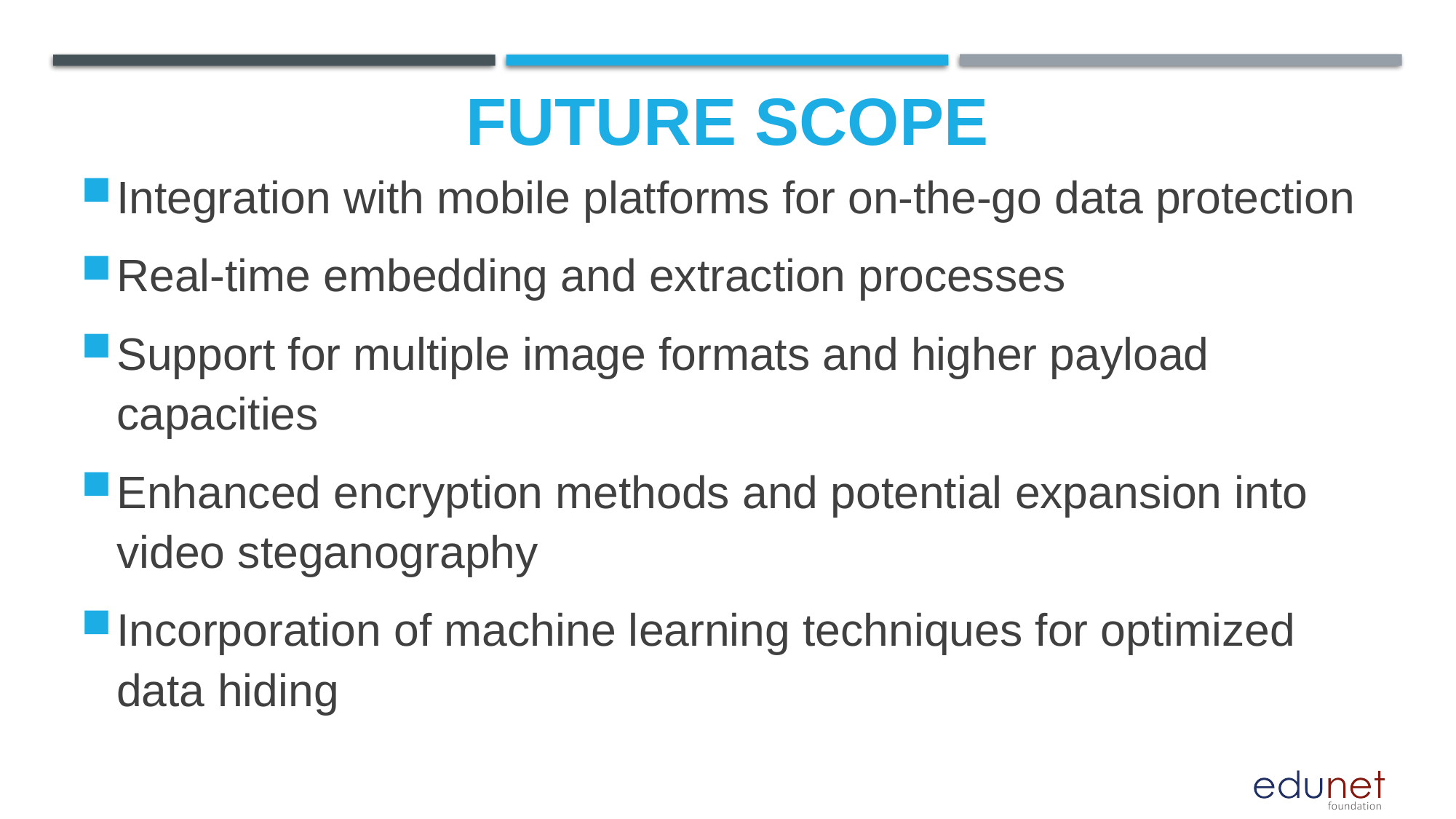

Future scope
Integration with mobile platforms for on-the-go data protection
Real-time embedding and extraction processes
Support for multiple image formats and higher payload capacities
Enhanced encryption methods and potential expansion into video steganography
Incorporation of machine learning techniques for optimized data hiding